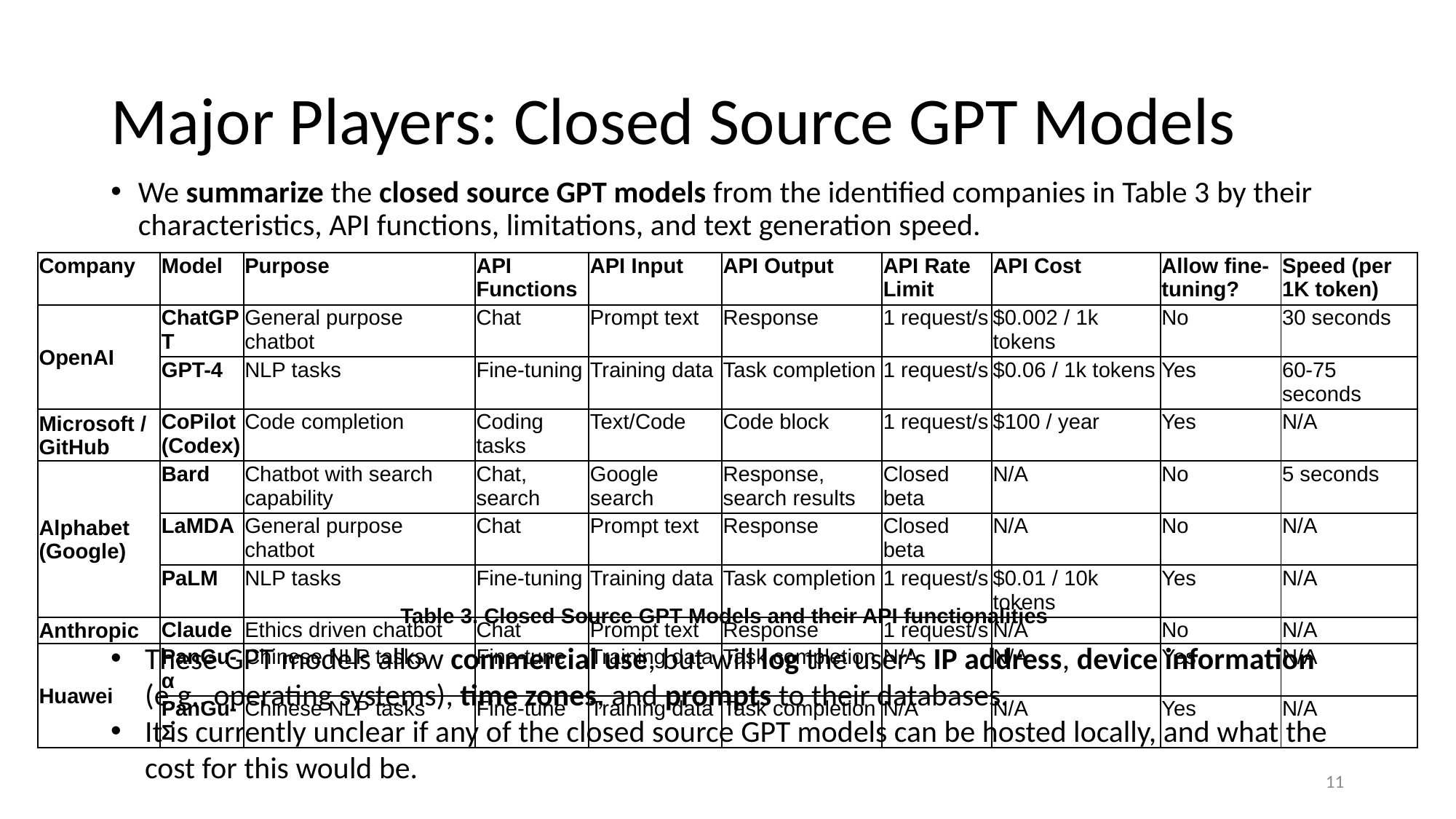

# Major Players: Closed Source GPT Models
We summarize the closed source GPT models from the identified companies in Table 3 by their characteristics, API functions, limitations, and text generation speed.

| Company​ | Model​​ | Purpose | API Functions​​ | API Input​ | API Output​ | API Rate Limit​ | API Cost​ | Allow fine-tuning? | Speed (per 1K token) |
| --- | --- | --- | --- | --- | --- | --- | --- | --- | --- |
| OpenAI | ChatGPT | General purpose chatbot | Chat | Prompt text​ | Response | 1 request/s | $0.002 / 1k tokens | No | 30 seconds |
|  | GPT-4 | NLP tasks | Fine-tuning | Training data | Task completion | 1 request/s | $0.06 / 1k tokens | Yes | 60-75 seconds |
| Microsoft / GitHub | CoPilot (Codex) | Code completion | Coding tasks | Text/Code | Code block | 1 request/s | $100 / year | Yes | N/A |
| Alphabet (Google) | Bard | Chatbot with search capability | Chat, search | Google search | Response​, search results | Closed beta | N/A | No | 5 seconds |
|  | LaMDA | General purpose chatbot | Chat | Prompt text​ | Response | Closed beta | N/A | No | N/A |
|  | PaLM | NLP tasks | Fine-tuning | Training data | Task completion | 1 request/s | $0.01 / 10k tokens | Yes | N/A |
| Anthropic | Claude​ | Ethics driven chatbot | Chat​ | Prompt text​ | Response | 1 request/s | N/A | No | N/A |
| Huawei | PanGu-α | Chinese NLP tasks | ​Fine-tune​ | Training data | Task completion | N/A | N/A | Yes | N/A |
|  | PanGu-Σ | Chinese NLP tasks | ​Fine-tune​ | Training data | Task completion | N/A | N/A | Yes | N/A |
Table 3. Closed Source GPT Models and their API functionalities
These GPT models allow commercial use, but will log the user's IP address, device information (e.g., operating systems), time zones, and prompts to their databases.
It is currently unclear if any of the closed source GPT models can be hosted locally, and what the cost for this would be.
11